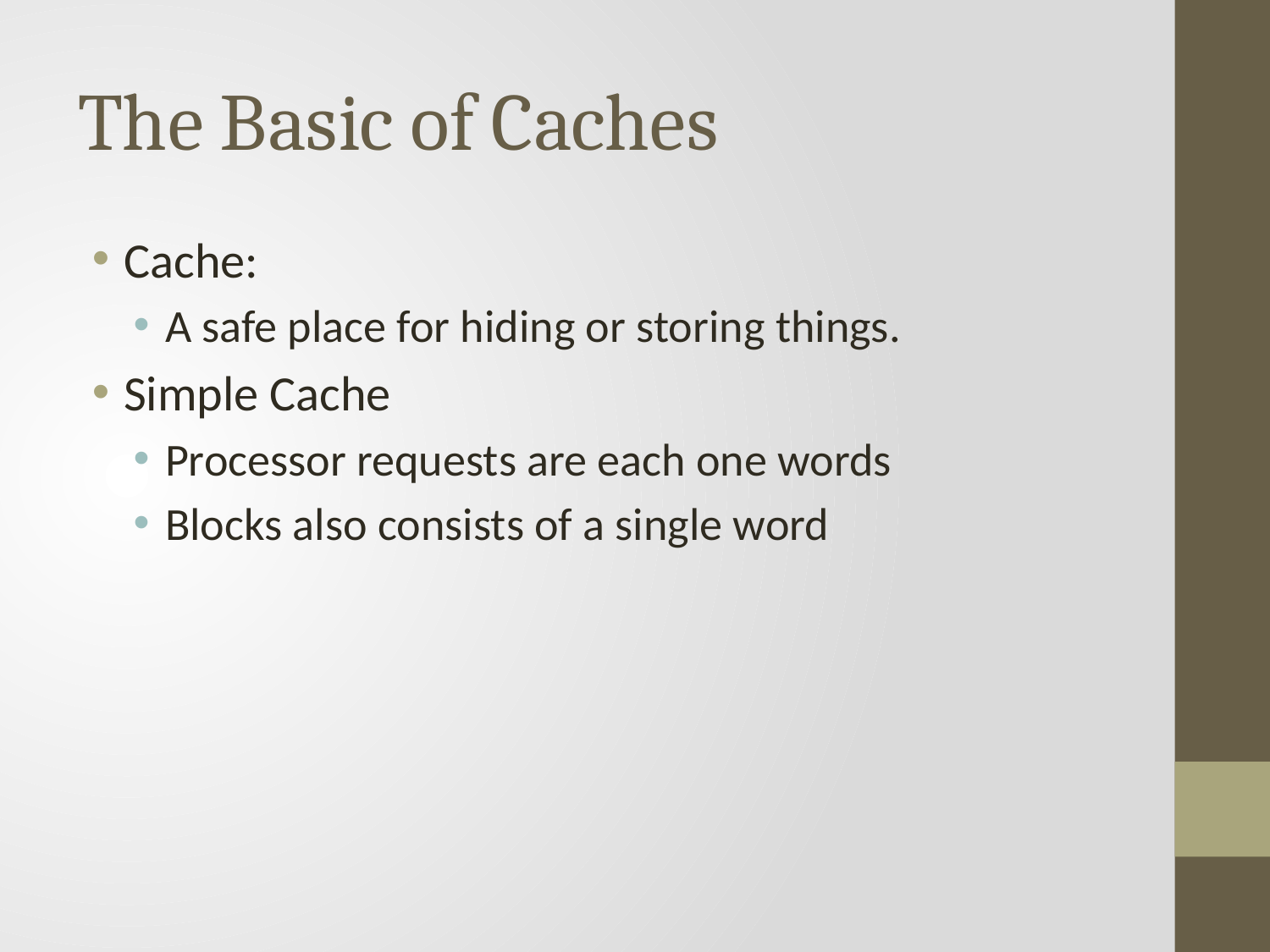

# The Basic of Caches
Cache:
A safe place for hiding or storing things.
Simple Cache
Processor requests are each one words
Blocks also consists of a single word